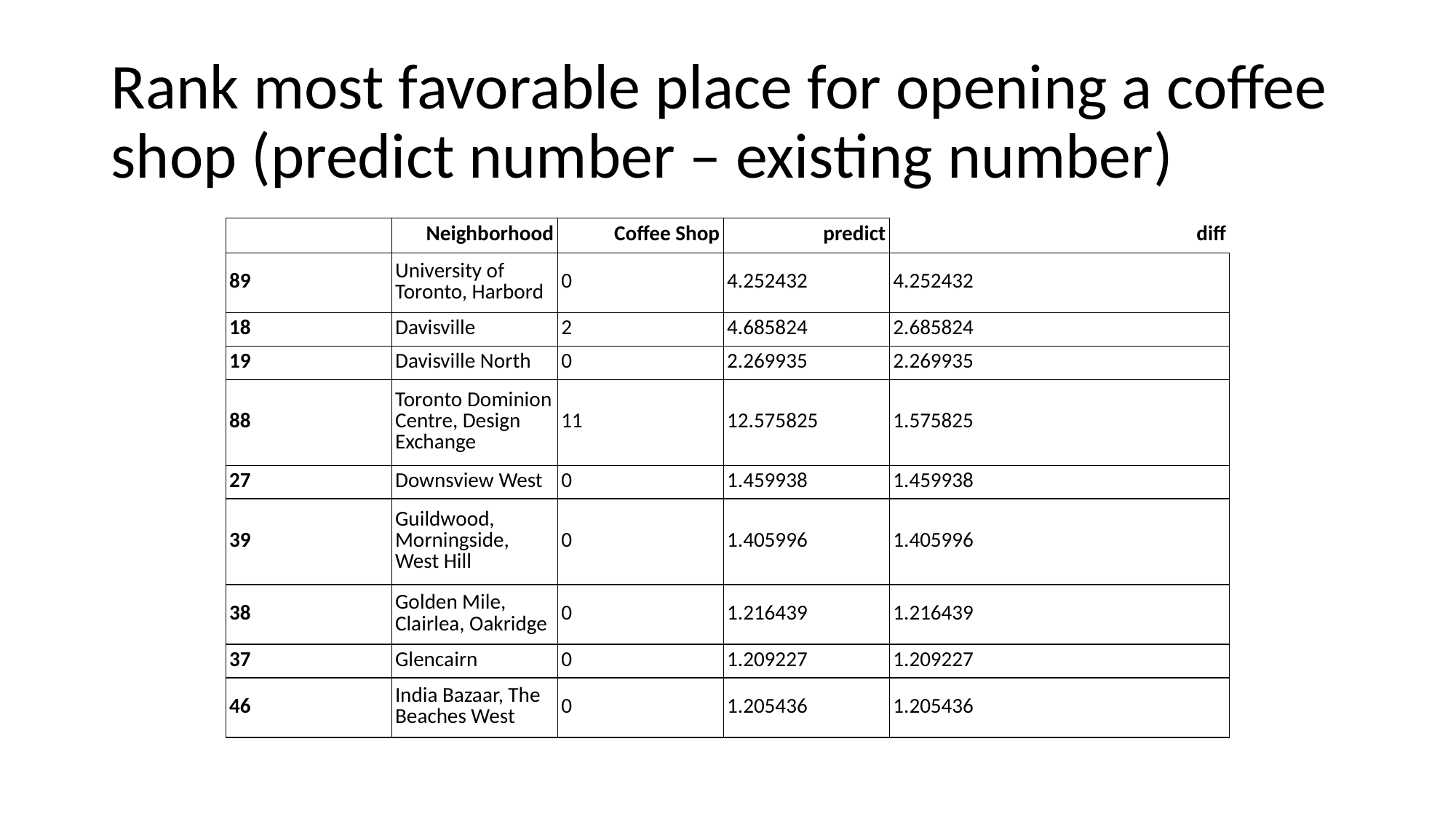

# Rank most favorable place for opening a coffee shop (predict number – existing number)
|  | Neighborhood | Coffee Shop | predict | diff |
| --- | --- | --- | --- | --- |
| 89 | University of Toronto, Harbord | 0 | 4.252432 | 4.252432 |
| 18 | Davisville | 2 | 4.685824 | 2.685824 |
| 19 | Davisville North | 0 | 2.269935 | 2.269935 |
| 88 | Toronto Dominion Centre, Design Exchange | 11 | 12.575825 | 1.575825 |
| 27 | Downsview West | 0 | 1.459938 | 1.459938 |
| 39 | Guildwood, Morningside, West Hill | 0 | 1.405996 | 1.405996 |
| 38 | Golden Mile, Clairlea, Oakridge | 0 | 1.216439 | 1.216439 |
| 37 | Glencairn | 0 | 1.209227 | 1.209227 |
| 46 | India Bazaar, The Beaches West | 0 | 1.205436 | 1.205436 |